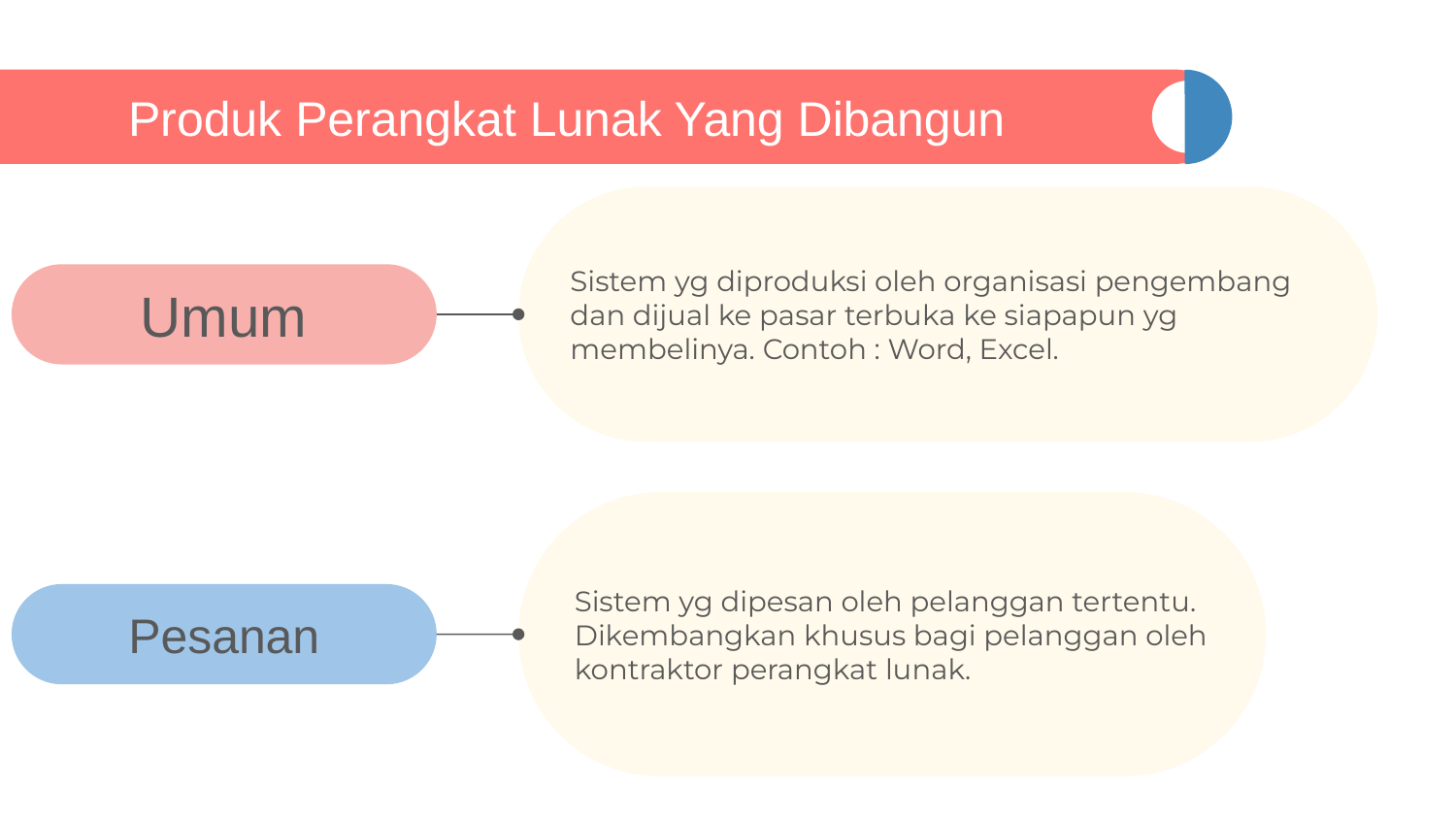

# Produk Perangkat Lunak Yang Dibangun
Sistem yg diproduksi oleh organisasi pengembang dan dijual ke pasar terbuka ke siapapun yg membelinya. Contoh : Word, Excel.
Umum
Sistem yg dipesan oleh pelanggan tertentu. Dikembangkan khusus bagi pelanggan oleh kontraktor perangkat lunak.
Pesanan